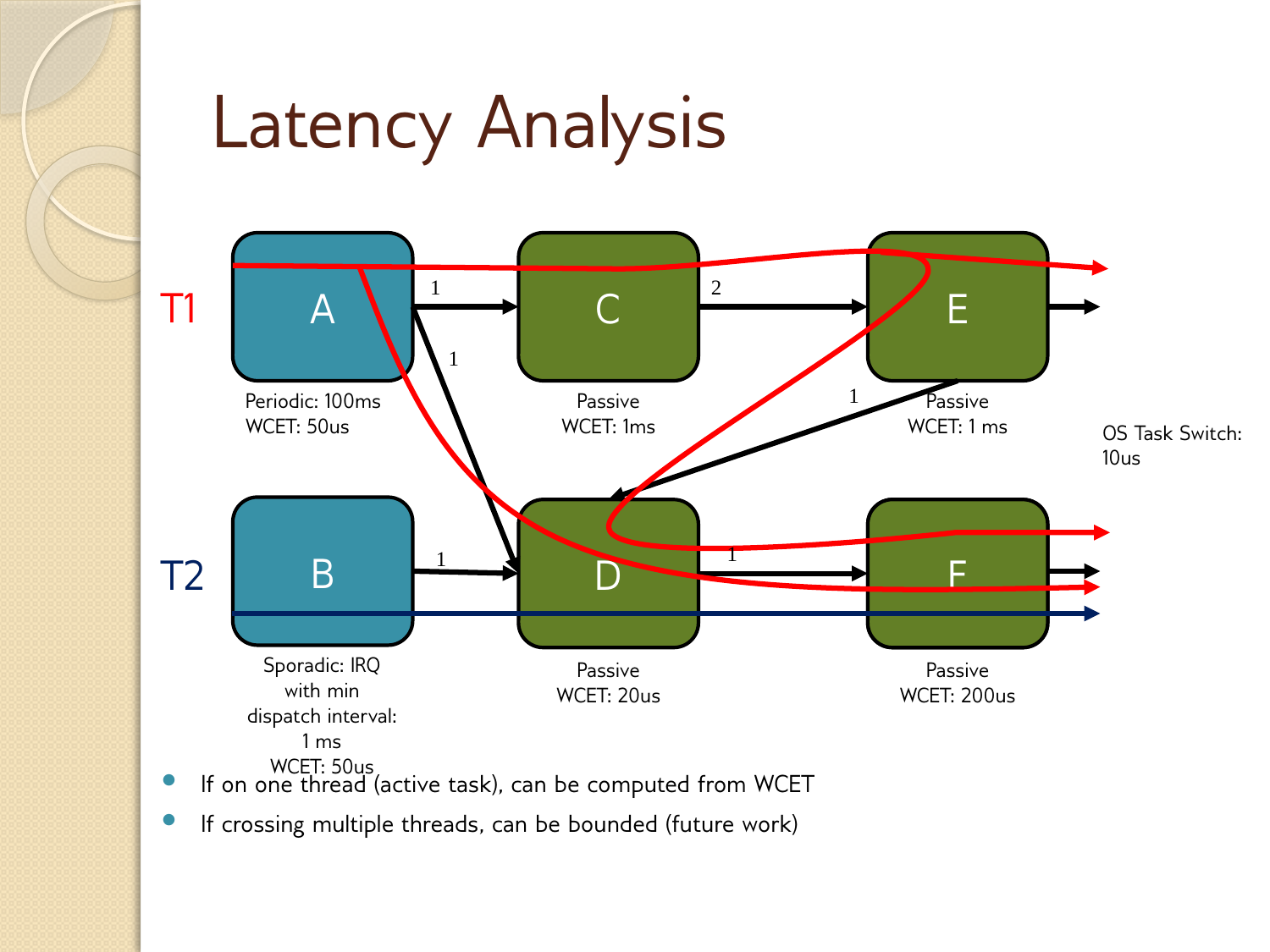

# Latency Analysis
A
C
E

2
1

T1
1
1
Periodic: 100ms
WCET: 50us
Passive
WCET: 1ms
Passive
WCET: 1 ms
OS Task Switch:
10us
B
D
A
F
1
1
T2
Sporadic: IRQ with min dispatch interval: 1 ms
WCET: 50us
Passive
WCET: 20us
Passive
WCET: 200us
If on one thread (active task), can be computed from WCET
If crossing multiple threads, can be bounded (future work)